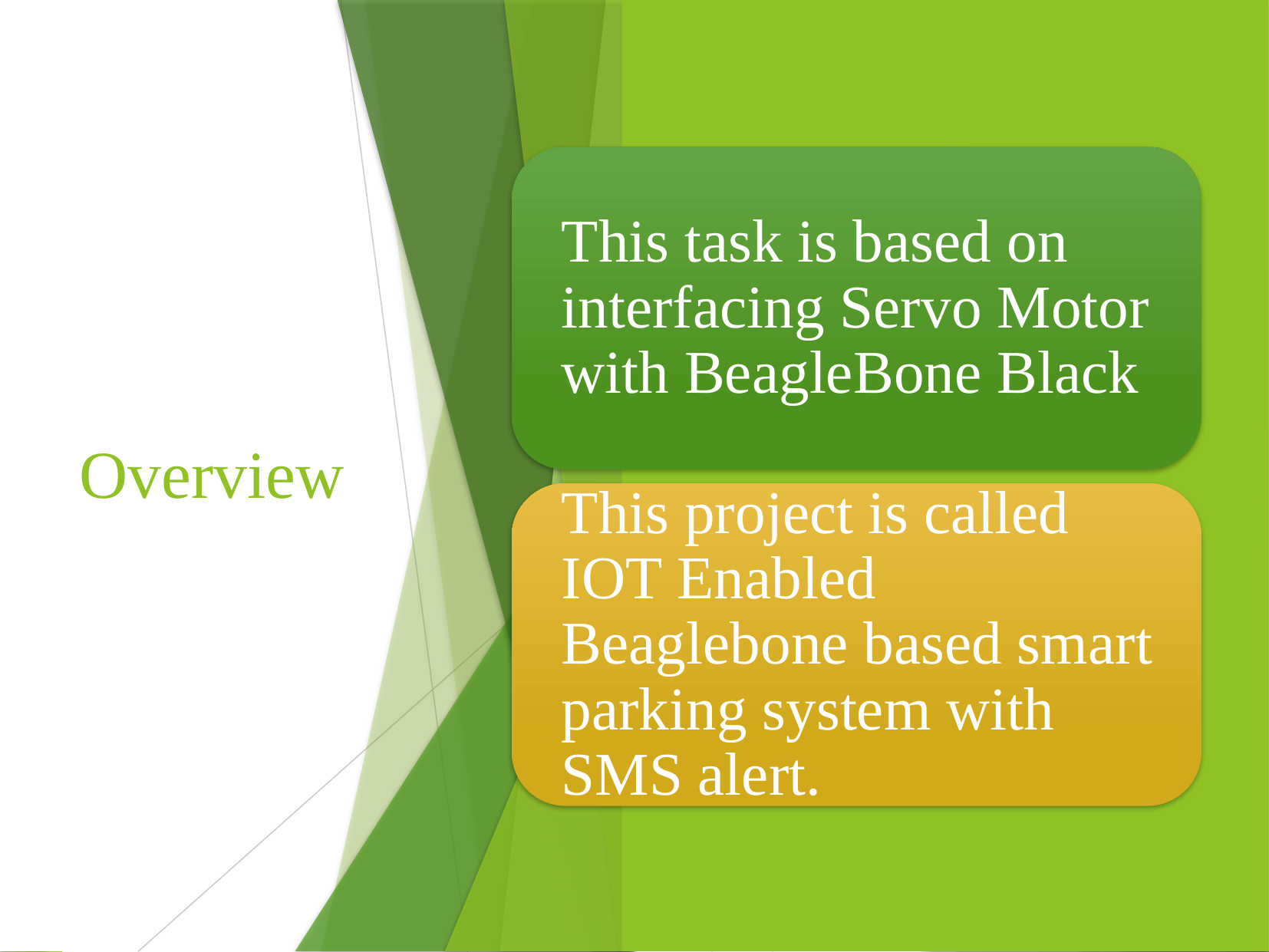

This task is based on interfacing Servo Motor with BeagleBone Black
This project is called IOT Enabled Beaglebone based smart parking system with SMS alert.
Overview